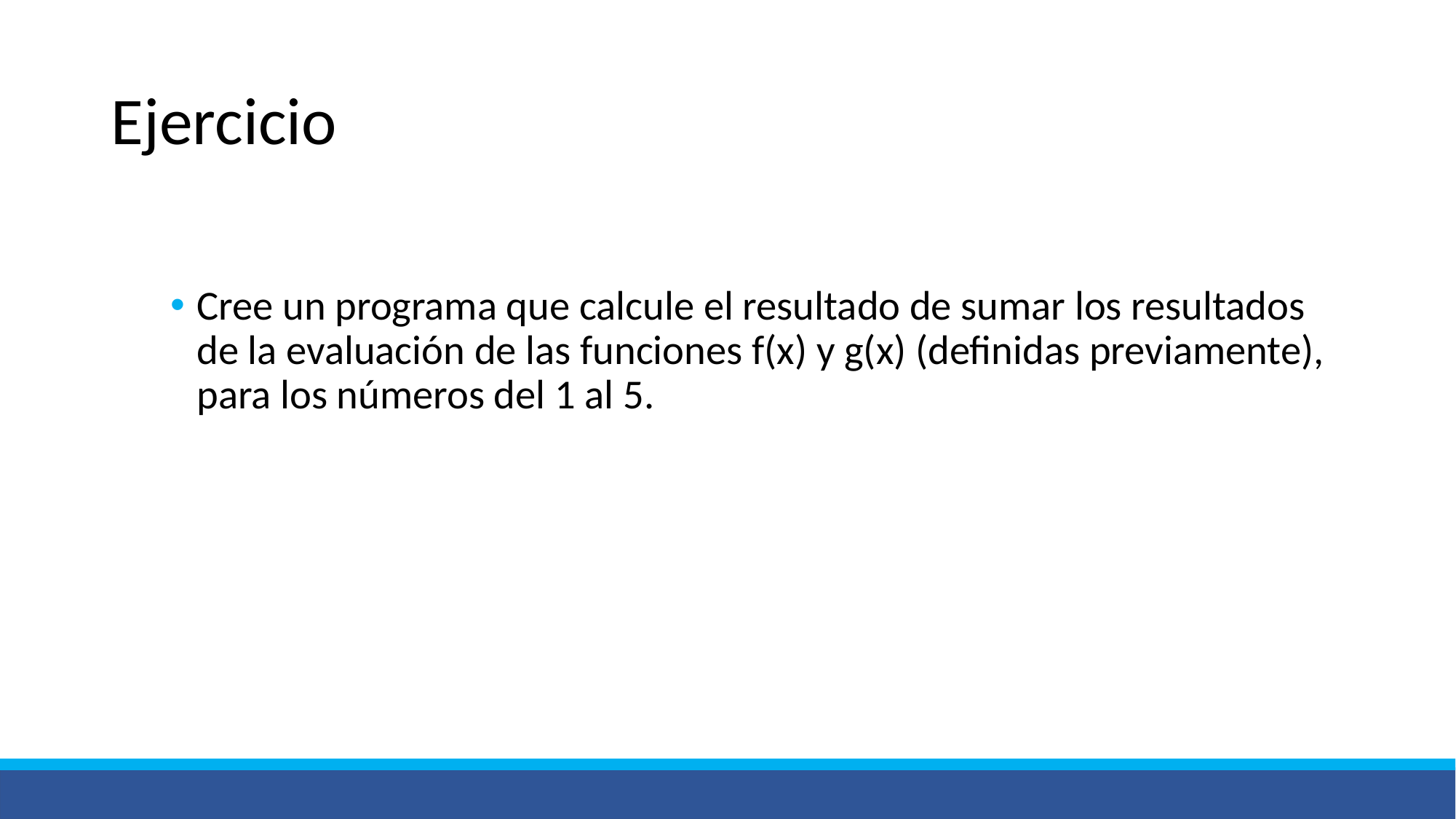

# Ejercicio
Cree un programa que calcule el resultado de sumar los resultados de la evaluación de las funciones f(x) y g(x) (definidas previamente), para los números del 1 al 5.